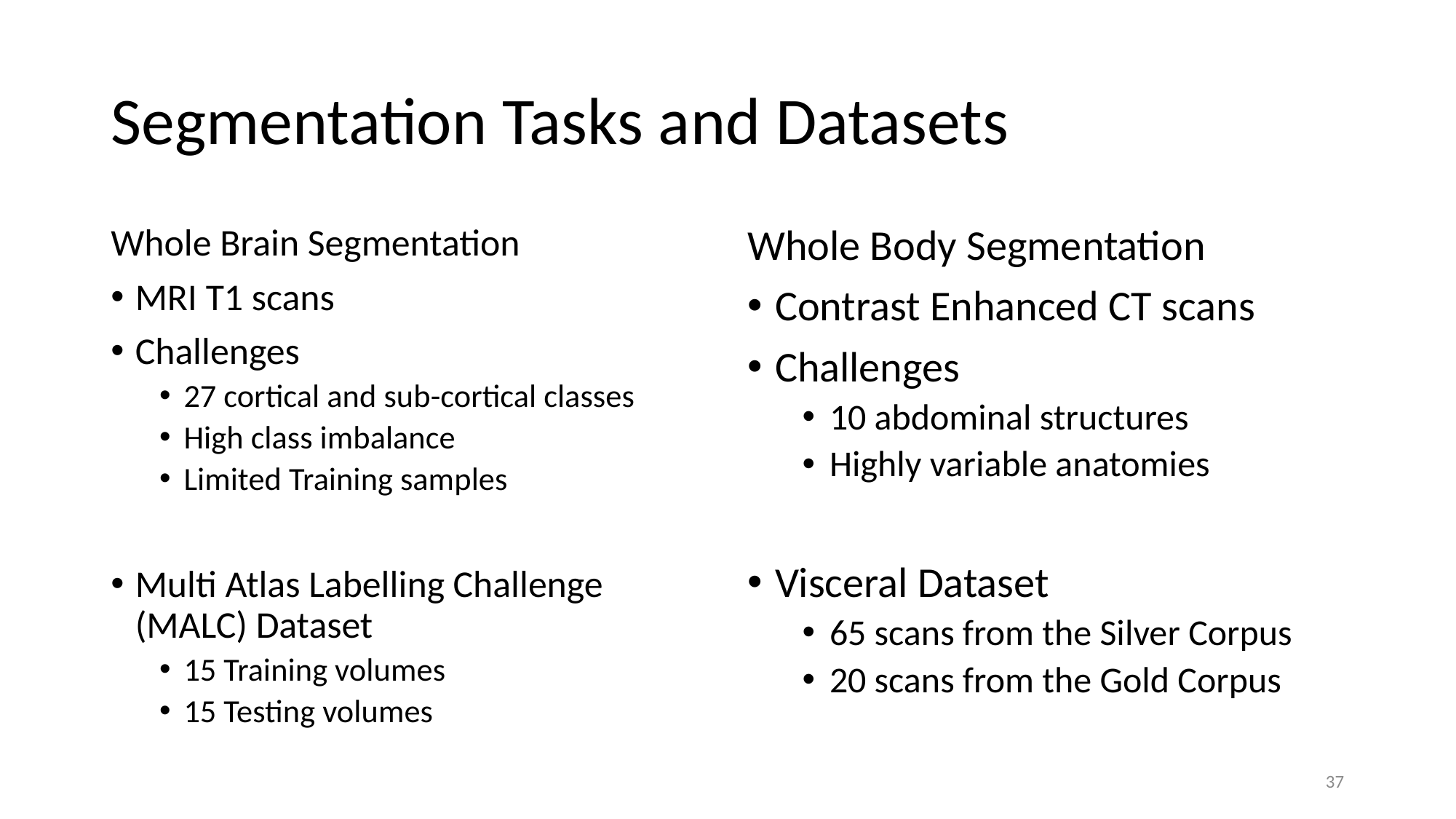

# Segmentation Tasks and Datasets
Whole Brain Segmentation
MRI T1 scans
Challenges
27 cortical and sub-cortical classes
High class imbalance
Limited Training samples

Multi Atlas Labelling Challenge (MALC) Dataset
15 Training volumes
15 Testing volumes

Whole Body Segmentation
Contrast Enhanced CT scans
Challenges
10 abdominal structures
Highly variable anatomies

Visceral Dataset
65 scans from the Silver Corpus
20 scans from the Gold Corpus
37